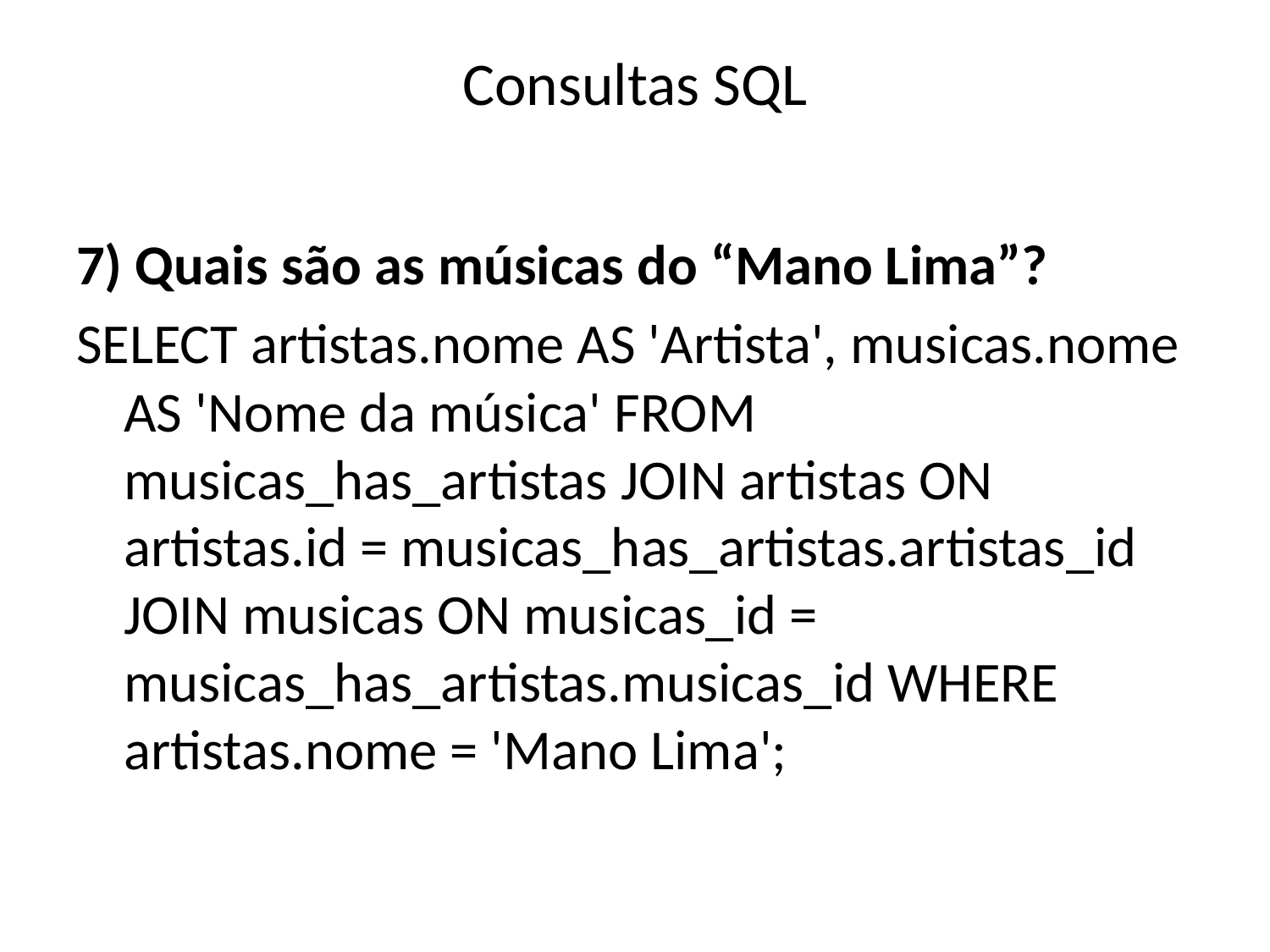

# Consultas SQL
7) Quais são as músicas do “Mano Lima”?
SELECT artistas.nome AS 'Artista', musicas.nome AS 'Nome da música' FROM musicas_has_artistas JOIN artistas ON artistas.id = musicas_has_artistas.artistas_id JOIN musicas ON musicas_id = musicas_has_artistas.musicas_id WHERE artistas.nome = 'Mano Lima';